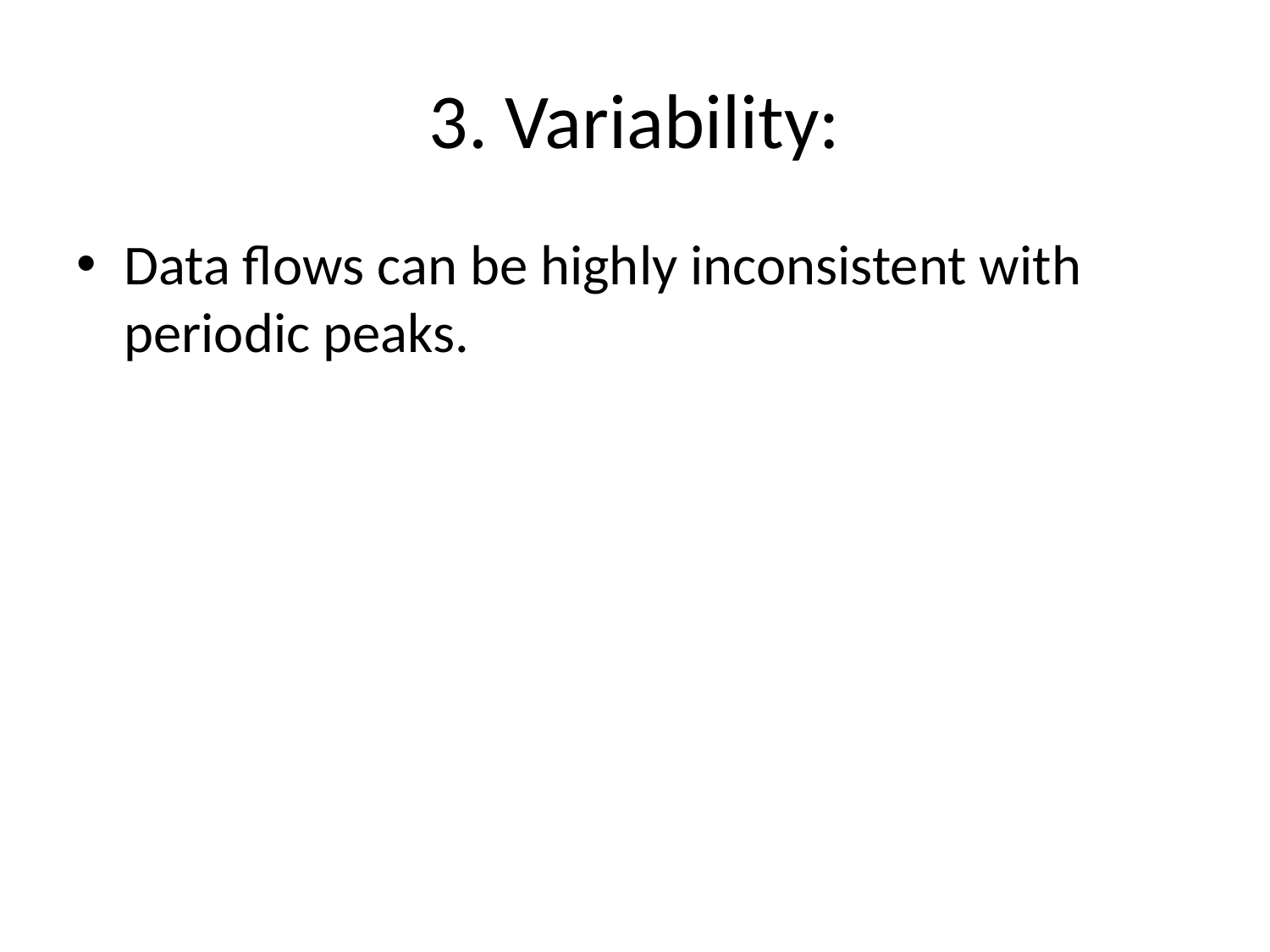

# 3. Variability:
Data flows can be highly inconsistent with periodic peaks.